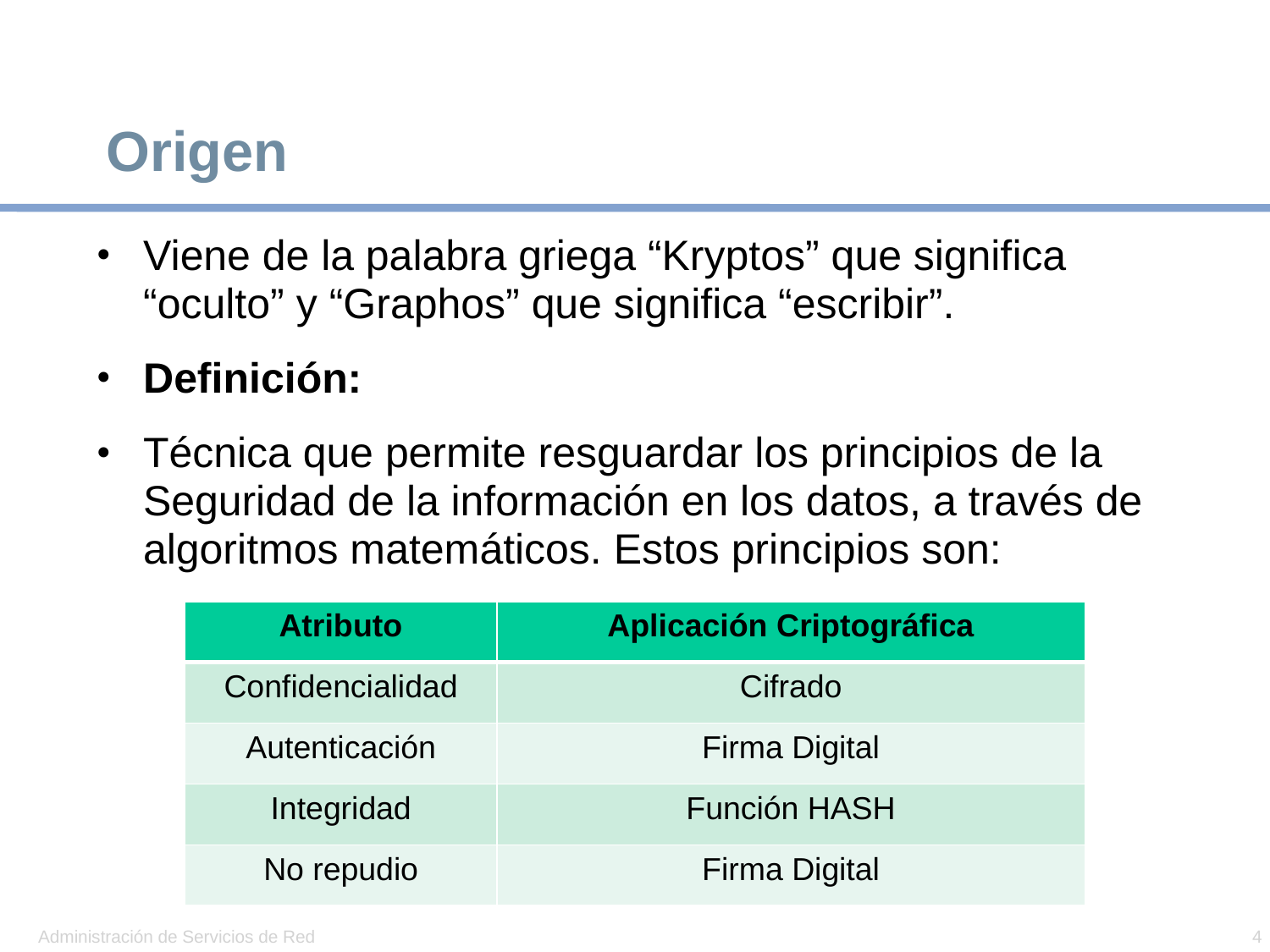

# Origen
Viene de la palabra griega “Kryptos” que significa “oculto” y “Graphos” que significa “escribir”.
Definición:
Técnica que permite resguardar los principios de la Seguridad de la información en los datos, a través de algoritmos matemáticos. Estos principios son:

| Atributo | Aplicación Criptográfica |
| --- | --- |
| Confidencialidad | Cifrado |
| Autenticación | Firma Digital |
| Integridad | Función HASH |
| No repudio | Firma Digital |